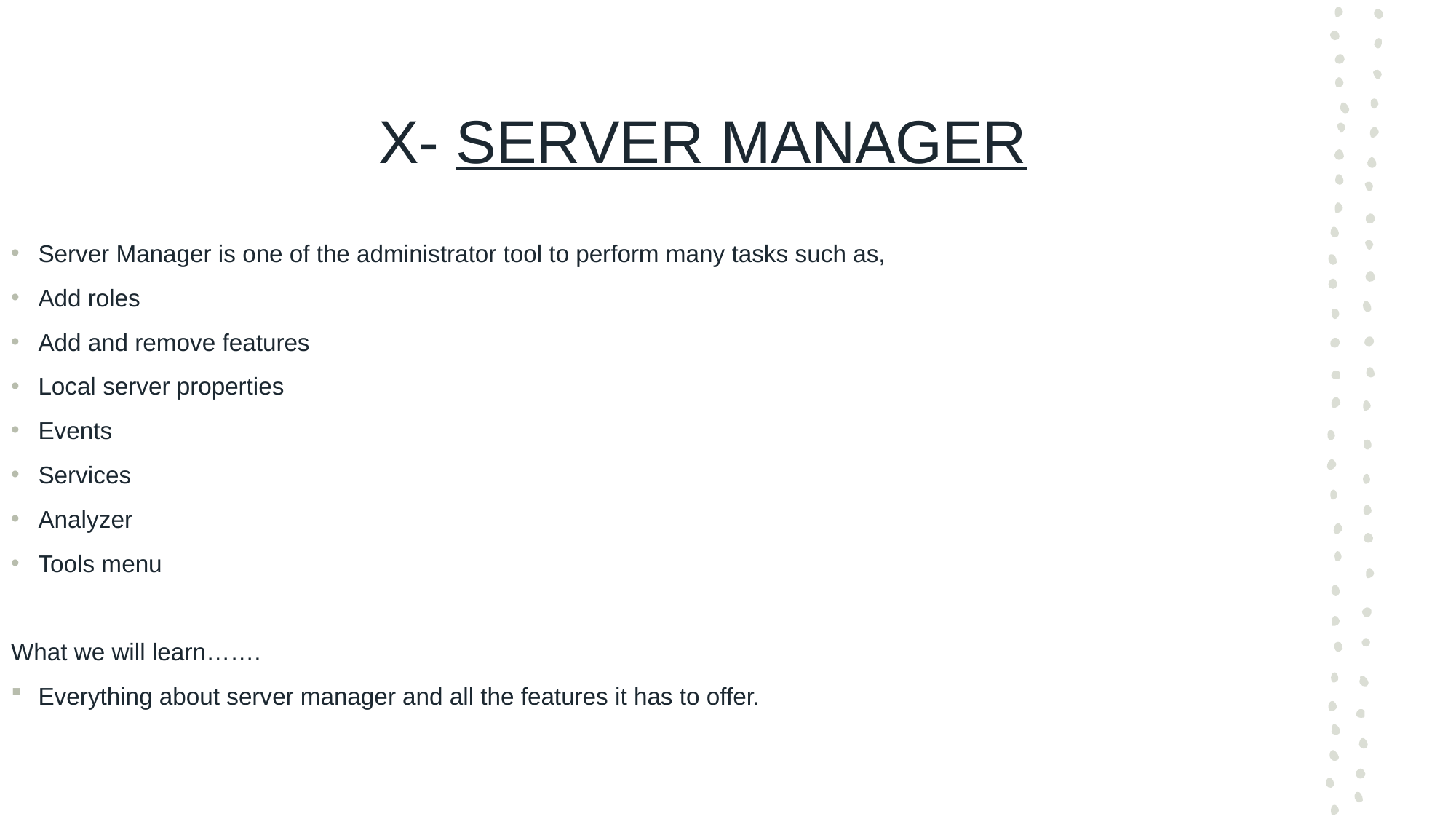

# X- SERVER MANAGER
Server Manager is one of the administrator tool to perform many tasks such as,
Add roles
Add and remove features
Local server properties
Events
Services
Analyzer
Tools menu

What we will learn…….
Everything about server manager and all the features it has to offer.